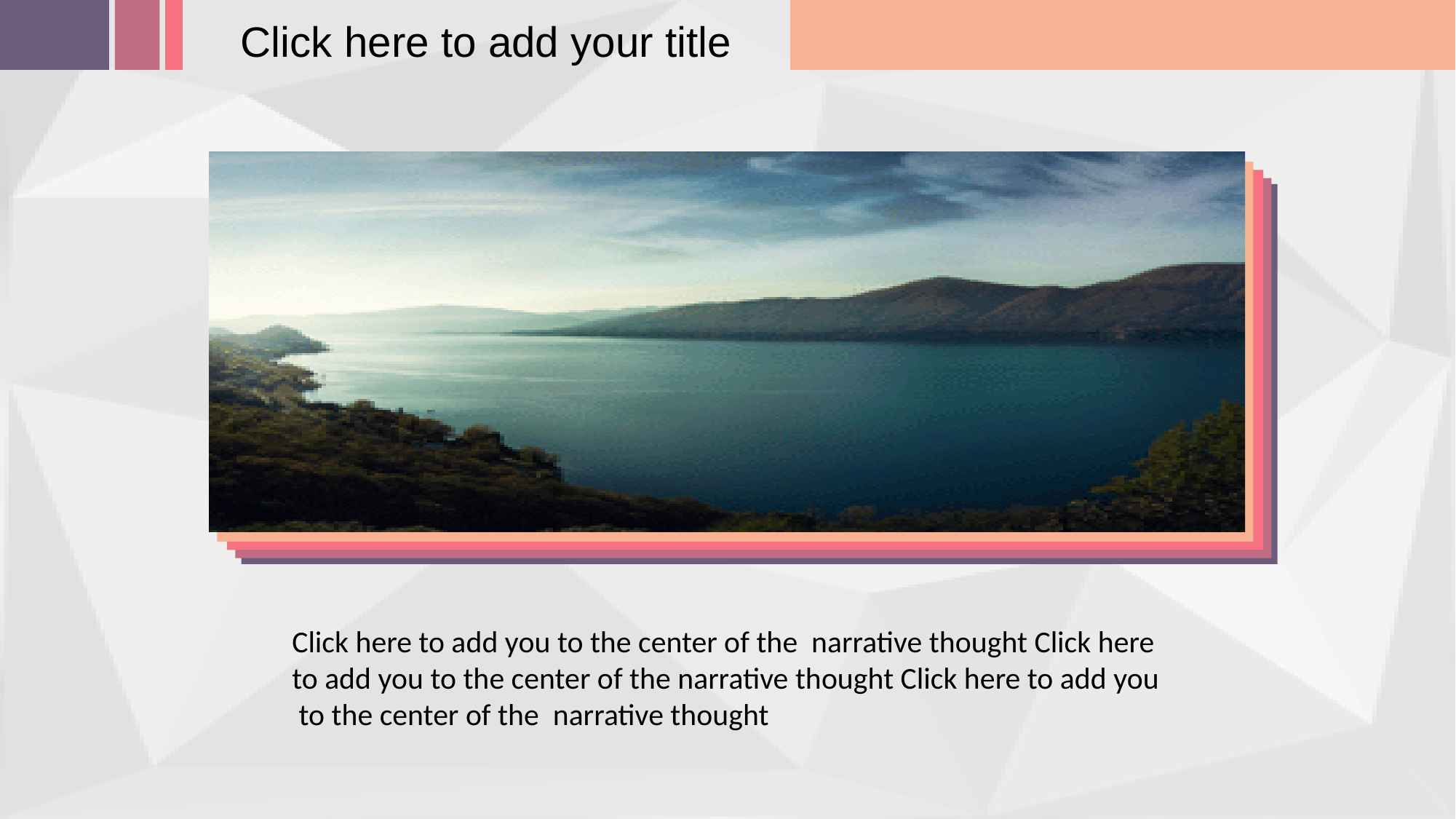

Click here to add your title

Click here to add you to the center of the  narrative thought Click here
to add you to the center of the narrative thought Click here to add you
 to the center of the  narrative thought